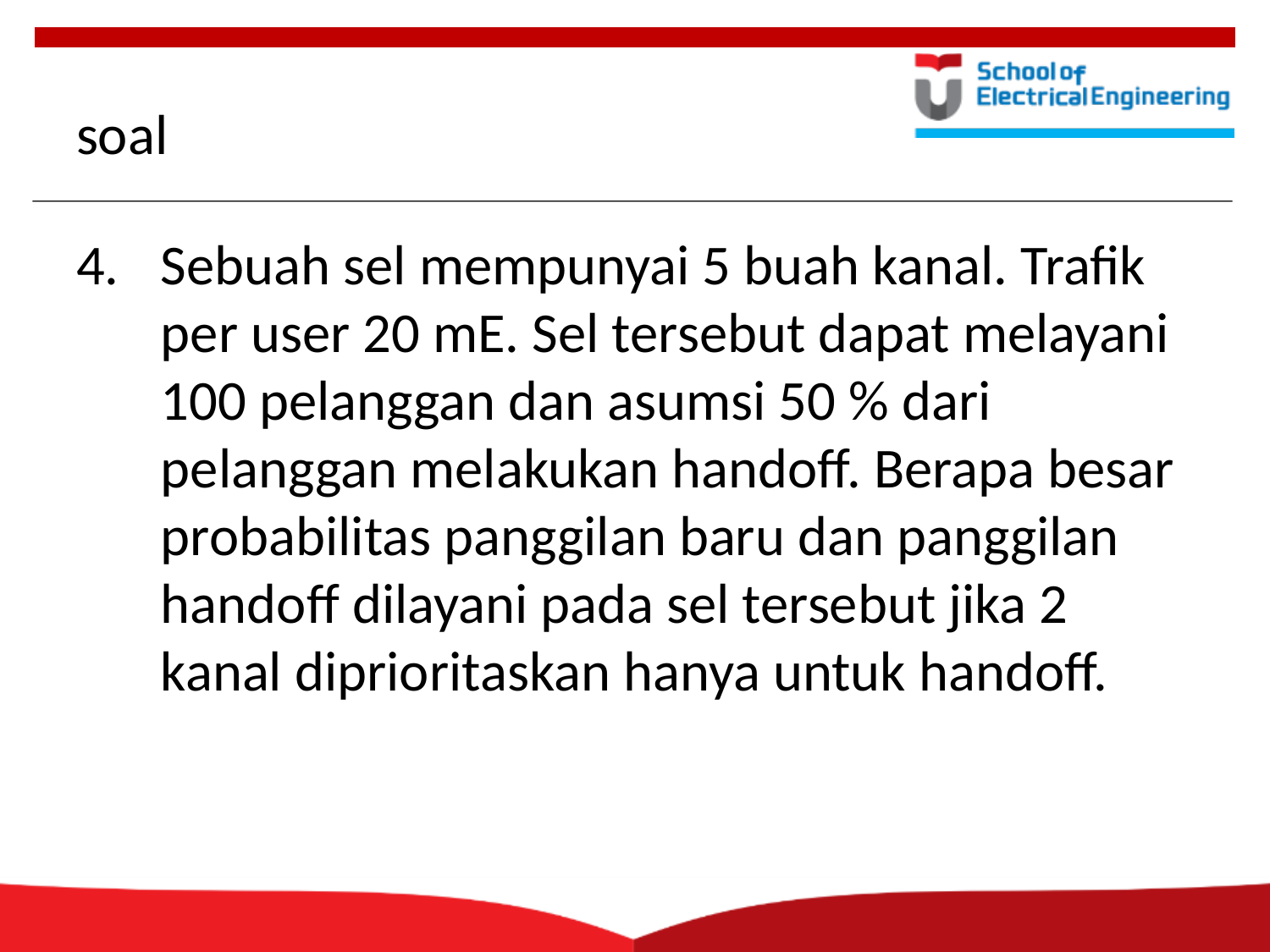

# soal
Sebuah sel mempunyai 5 buah kanal. Trafik per user 20 mE. Sel tersebut dapat melayani 100 pelanggan dan asumsi 50 % dari pelanggan melakukan handoff. Berapa besar probabilitas panggilan baru dan panggilan  handoff dilayani pada sel tersebut jika 2 kanal diprioritaskan hanya untuk handoff.